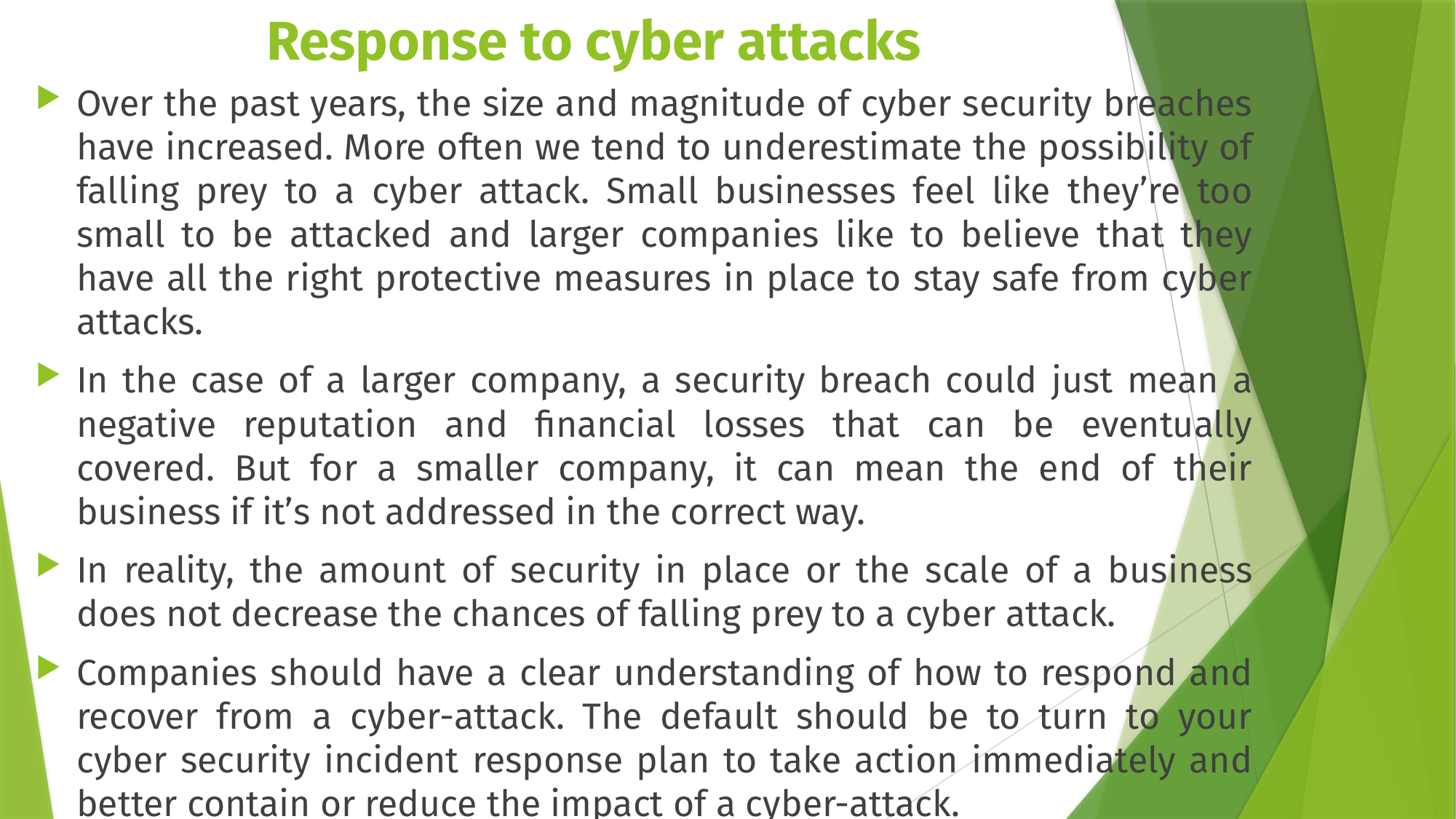

# Response to cyber attacks
Over the past years, the size and magnitude of cyber security breaches have increased. More often we tend to underestimate the possibility of falling prey to a cyber attack. Small businesses feel like they’re too small to be attacked and larger companies like to believe that they have all the right protective measures in place to stay safe from cyber attacks.
In the case of a larger company, a security breach could just mean a negative reputation and financial losses that can be eventually covered. But for a smaller company, it can mean the end of their business if it’s not addressed in the correct way.
In reality, the amount of security in place or the scale of a business does not decrease the chances of falling prey to a cyber attack.
Companies should have a clear understanding of how to respond and recover from a cyber-attack. The default should be to turn to your cyber security incident response plan to take action immediately and better contain or reduce the impact of a cyber-attack.